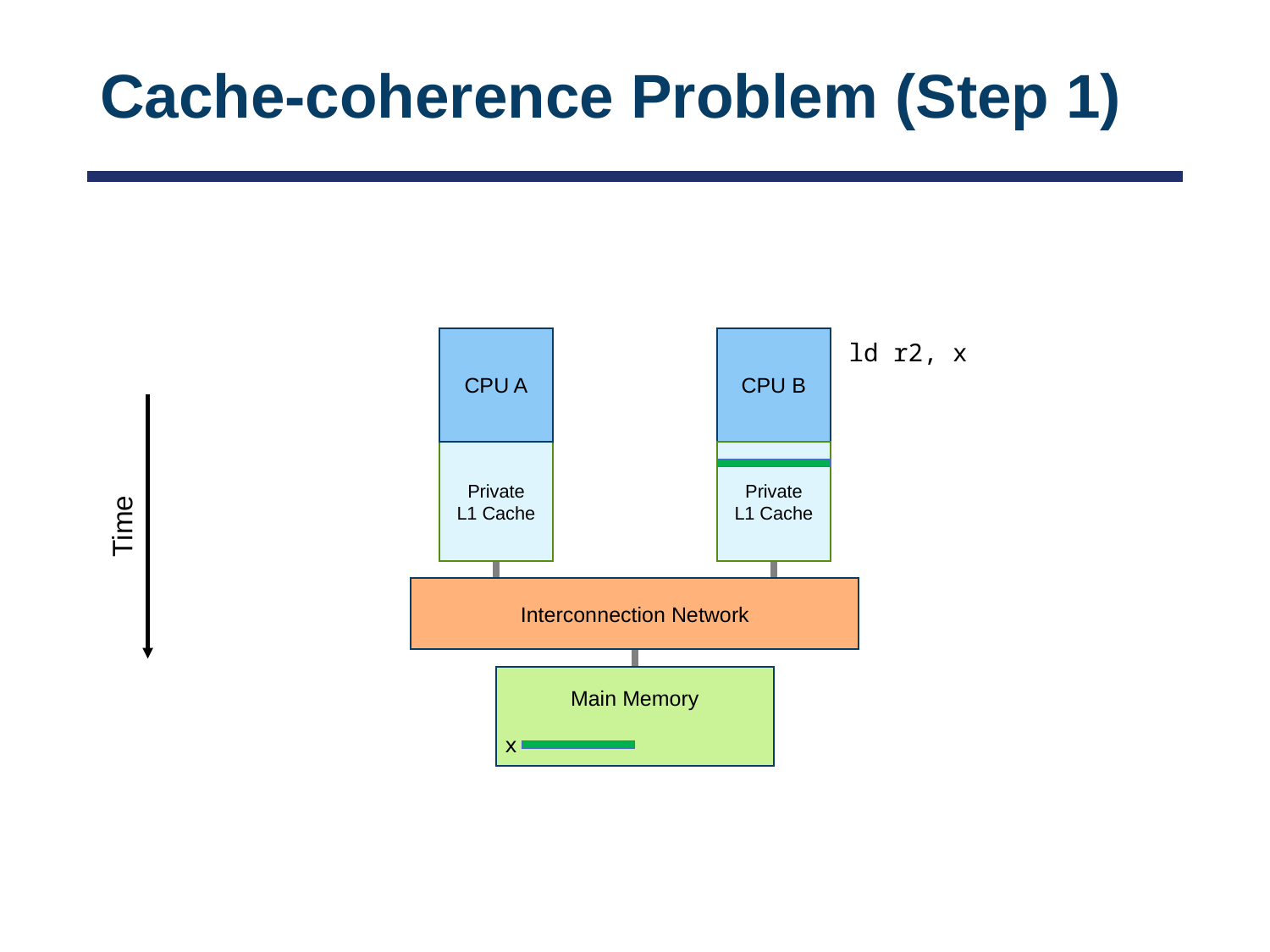

# Cache-coherence Problem (Step 1)
CPU A
CPU B
Private
L1 Cache
Private
L1 Cache
Interconnection Network

Main Memory
ld r2, x

Time
x